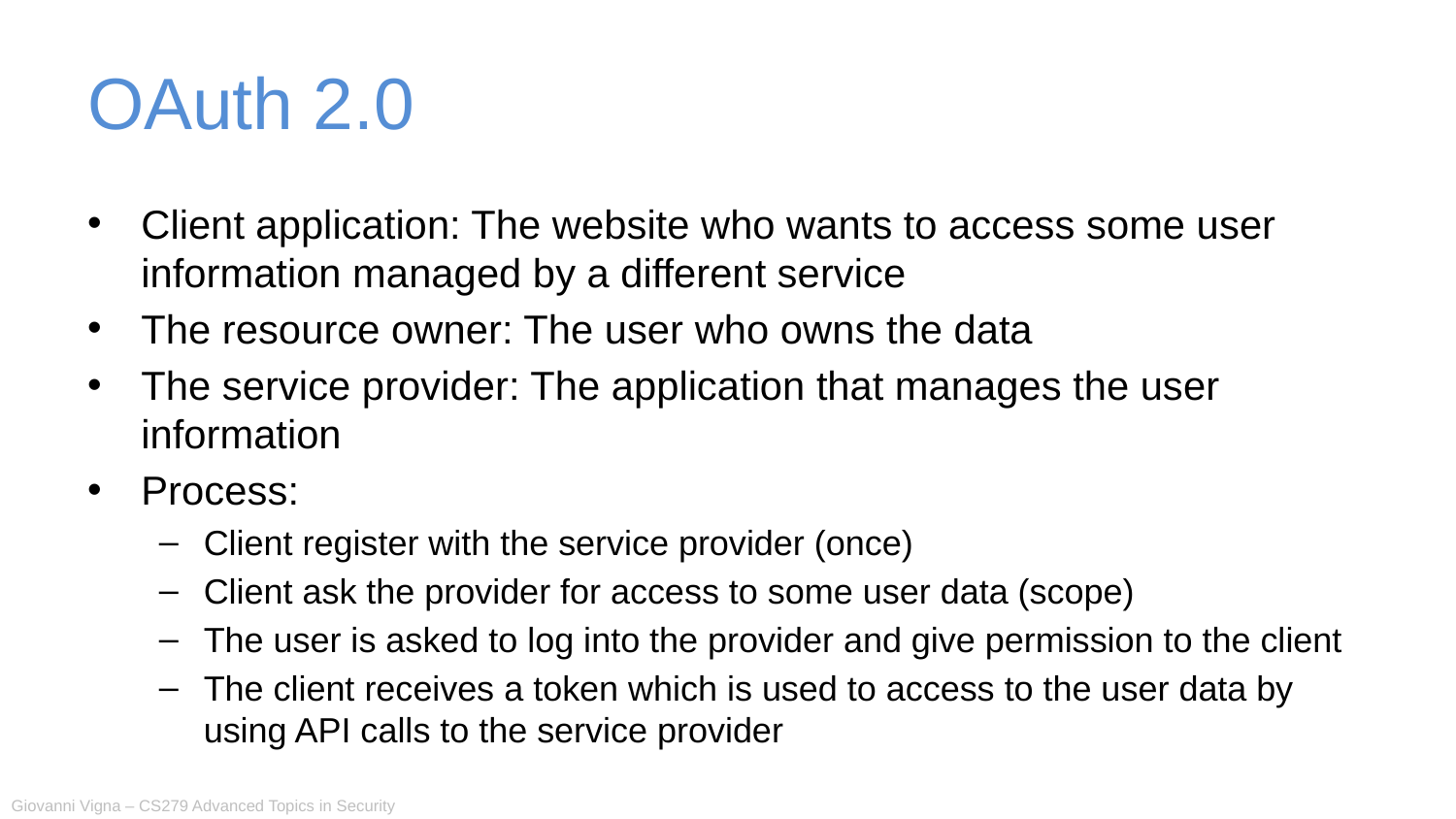

# OAuth 2.0
Client application: The website who wants to access some user information managed by a different service
The resource owner: The user who owns the data
The service provider: The application that manages the user information
Process:
Client register with the service provider (once)
Client ask the provider for access to some user data (scope)
The user is asked to log into the provider and give permission to the client
The client receives a token which is used to access to the user data by using API calls to the service provider